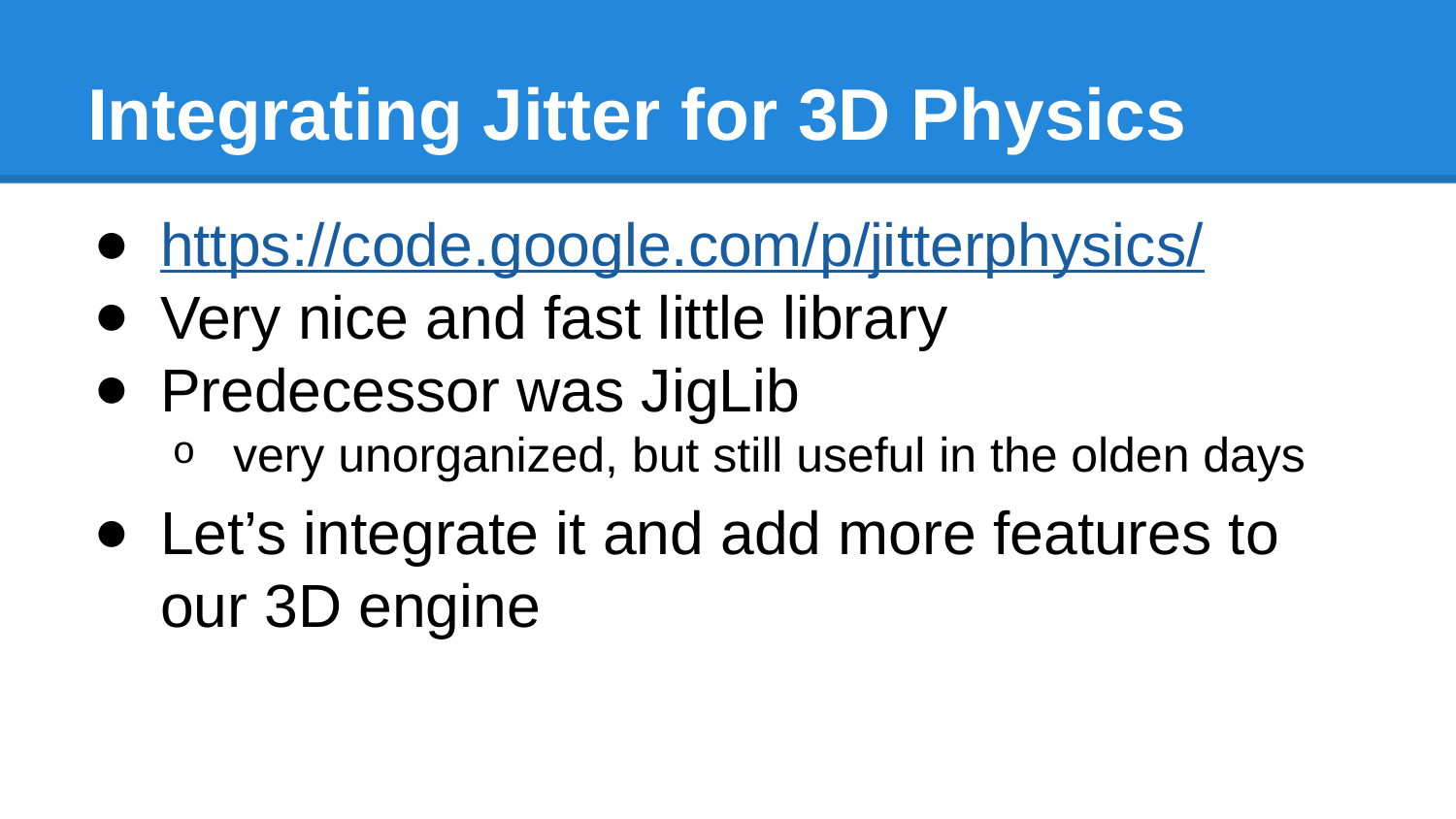

# Integrating Jitter for 3D Physics
https://code.google.com/p/jitterphysics/
Very nice and fast little library
Predecessor was JigLib
very unorganized, but still useful in the olden days
Let’s integrate it and add more features to our 3D engine